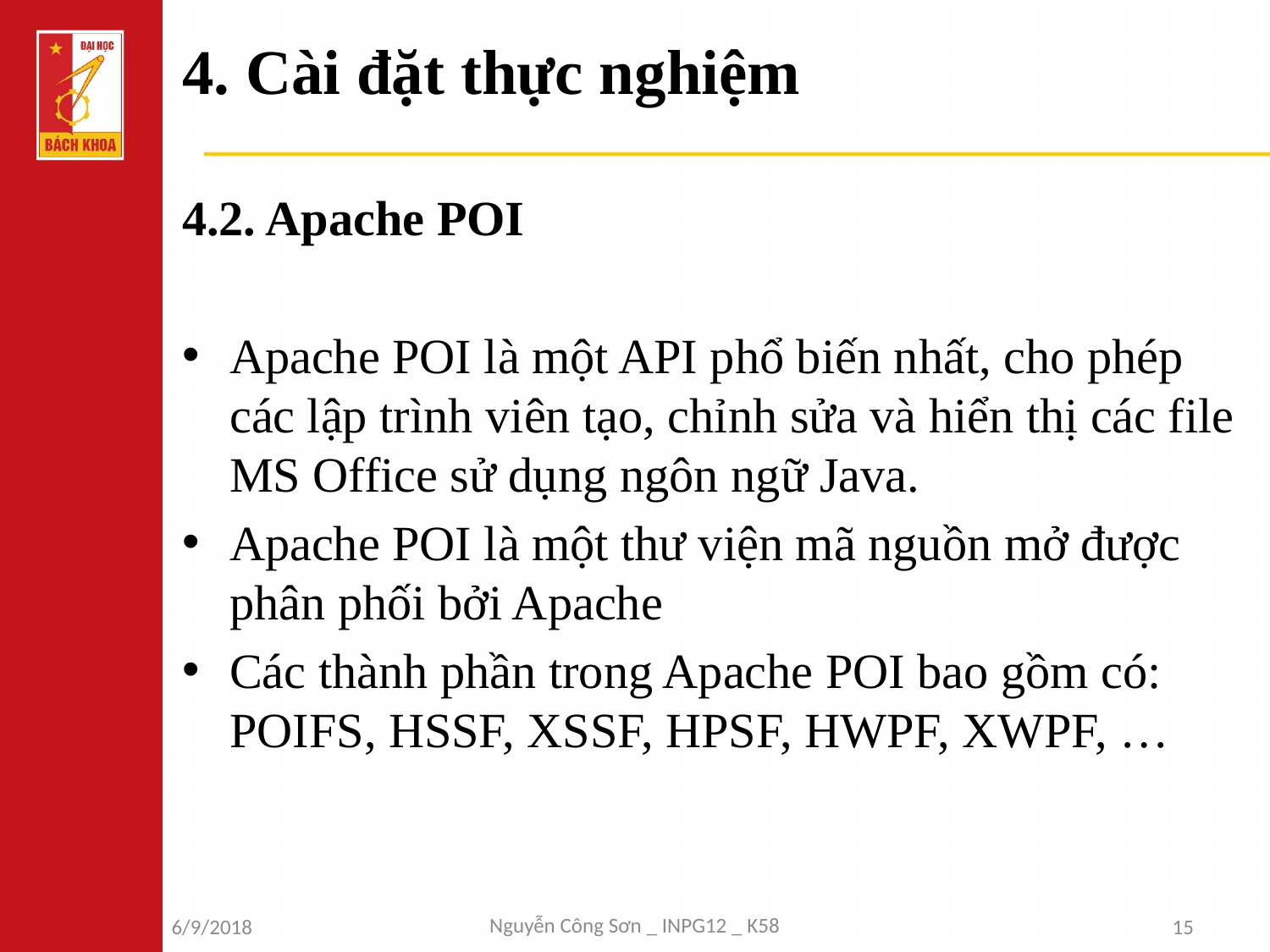

# 4. Cài đặt thực nghiệm
4.2. Apache POI

Apache POI là một API phổ biến nhất, cho phép các lập trình viên tạo, chỉnh sửa và hiển thị các file MS Office sử dụng ngôn ngữ Java.
Apache POI là một thư viện mã nguồn mở được phân phối bởi Apache
Các thành phần trong Apache POI bao gồm có: POIFS, HSSF, XSSF, HPSF, HWPF, XWPF, …

Nguyễn Công Sơn _ INPG12 _ K58
6/9/2018
15